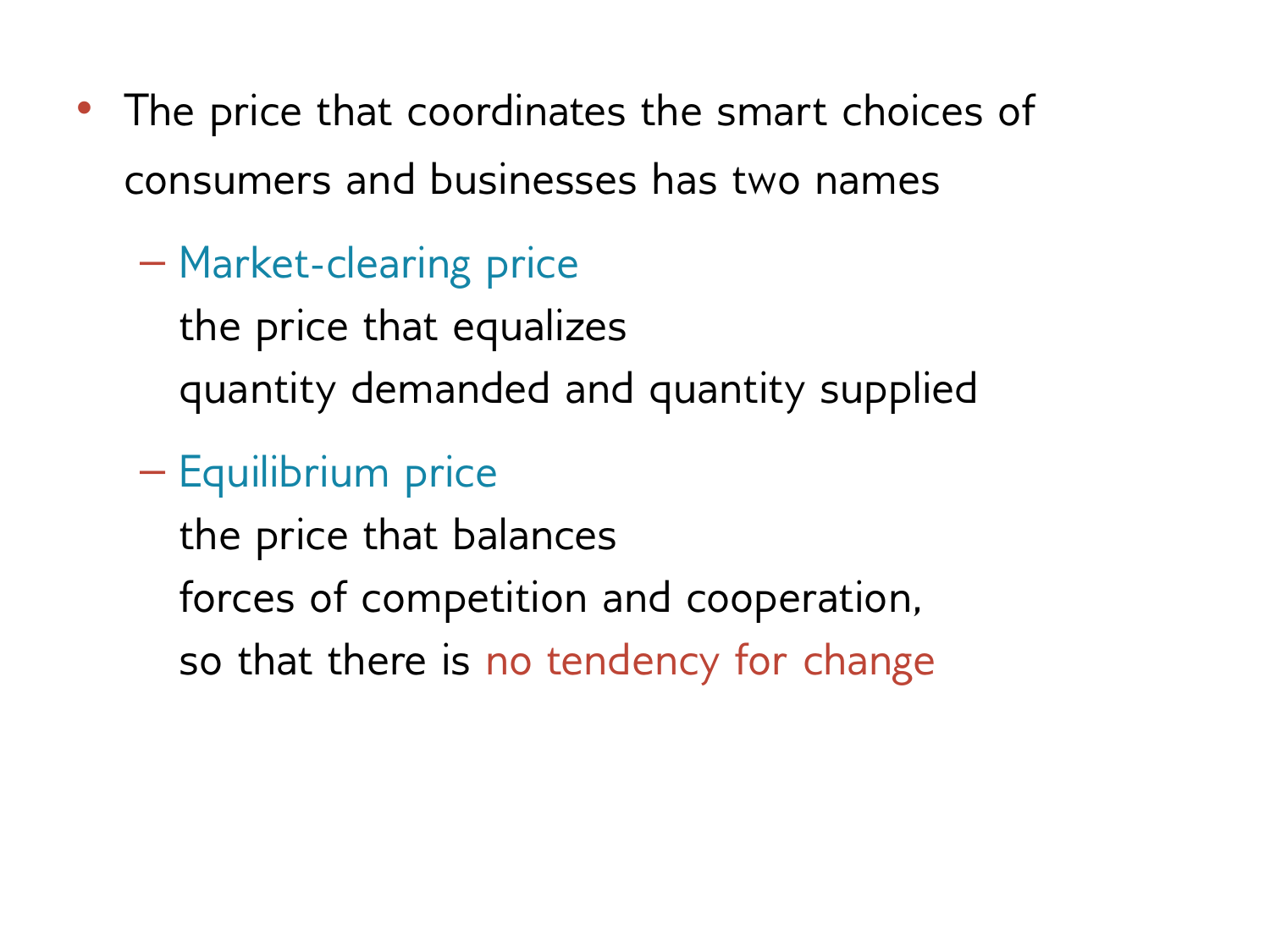

The price that coordinates the smart choices of consumers and businesses has two names
Market-clearing price
the price that equalizes
quantity demanded and quantity supplied
Equilibrium price
the price that balances
forces of competition and cooperation,
so that there is no tendency for change